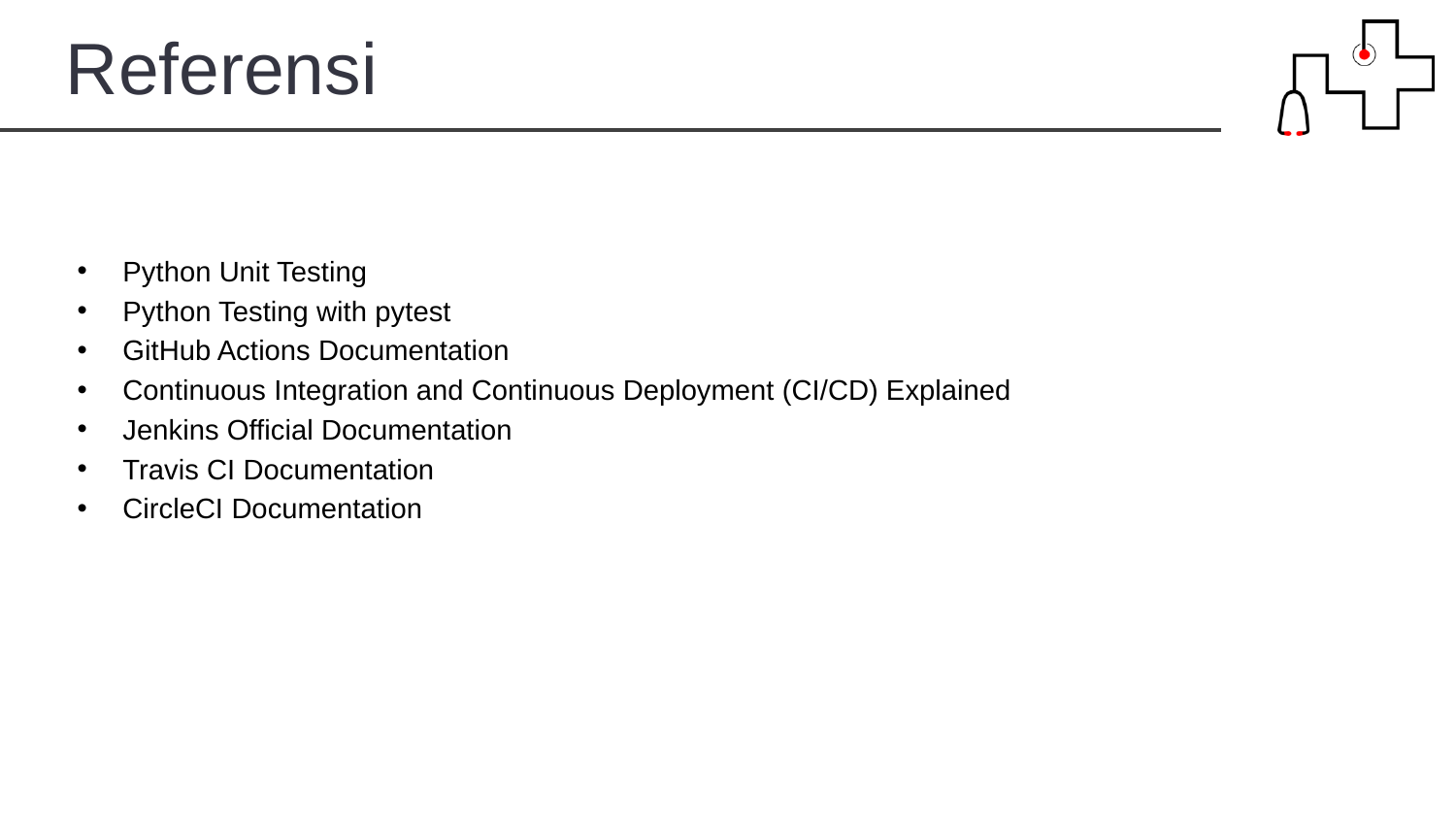

Referensi

Python Unit Testing
Python Testing with pytest
GitHub Actions Documentation
Continuous Integration and Continuous Deployment (CI/CD) Explained
Jenkins Official Documentation
Travis CI Documentation
CircleCI Documentation